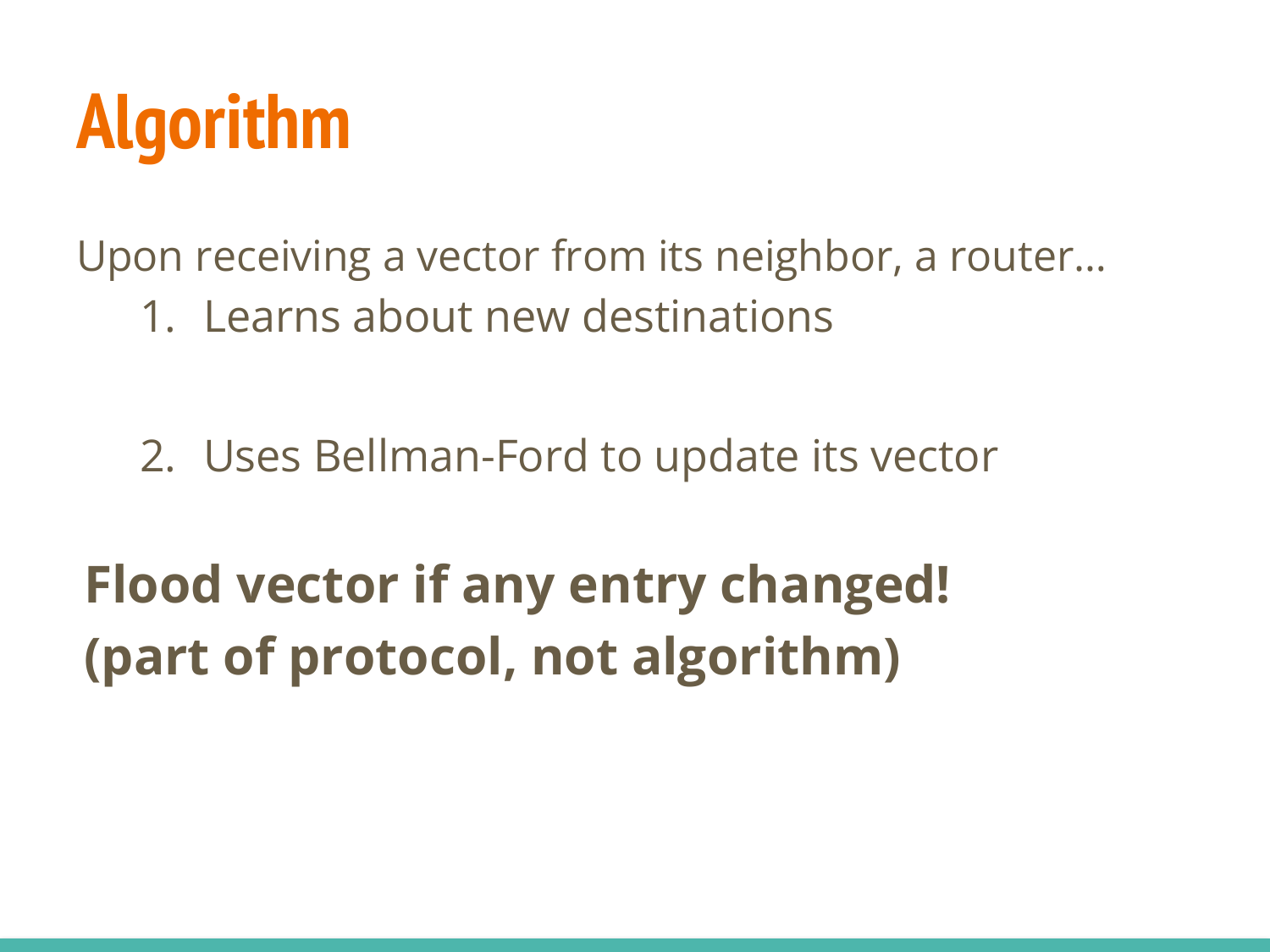

# Algorithm
Upon receiving a vector from its neighbor, a router…
Learns about new destinations

Uses Bellman-Ford to update its vector

Flood vector if any entry changed!
(part of protocol, not algorithm)